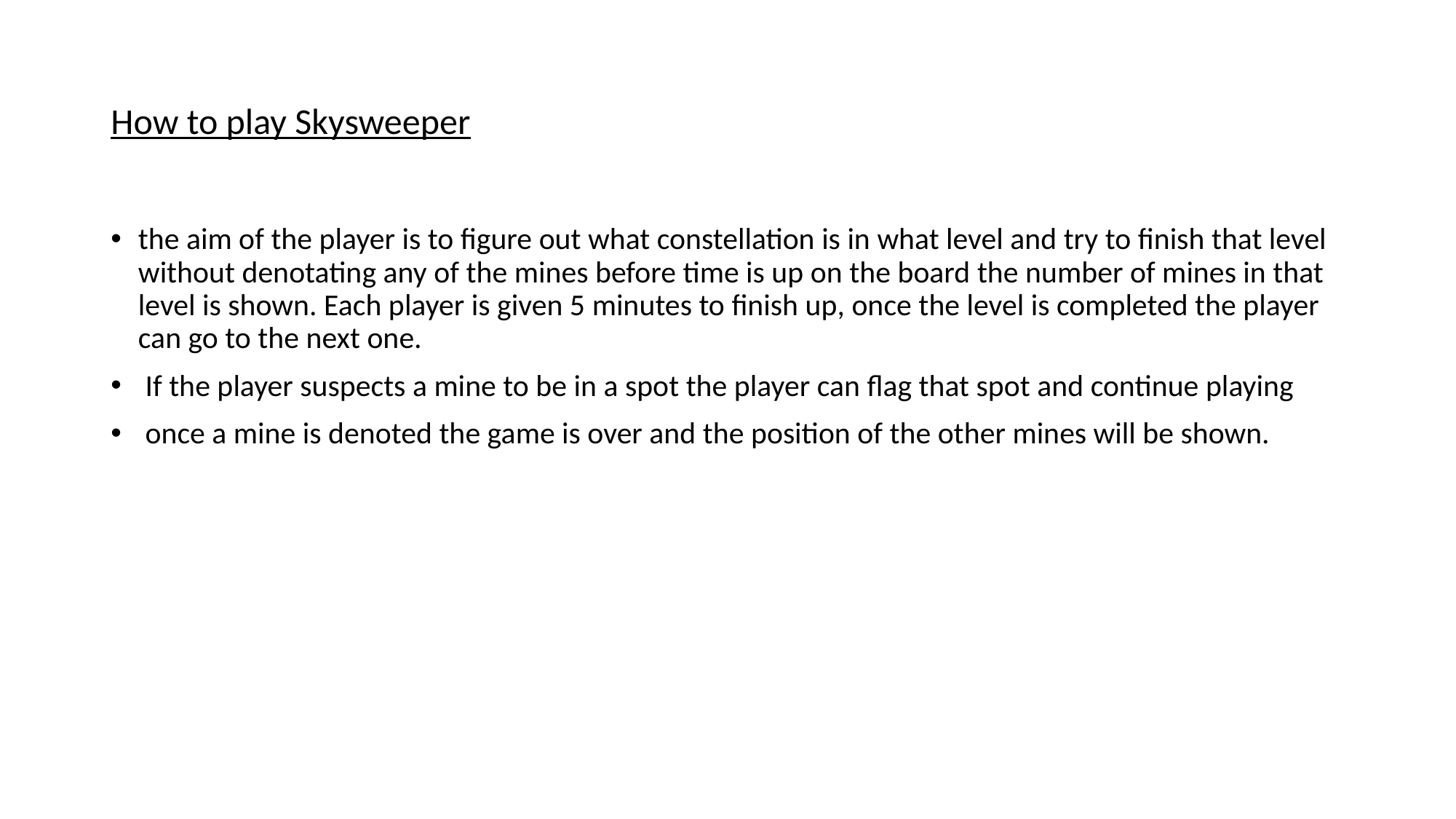

# How to play Skysweeper
the aim of the player is to figure out what constellation is in what level and try to finish that level without denotating any of the mines before time is up on the board the number of mines in that level is shown. Each player is given 5 minutes to finish up, once the level is completed the player can go to the next one.
 If the player suspects a mine to be in a spot the player can flag that spot and continue playing
 once a mine is denoted the game is over and the position of the other mines will be shown.